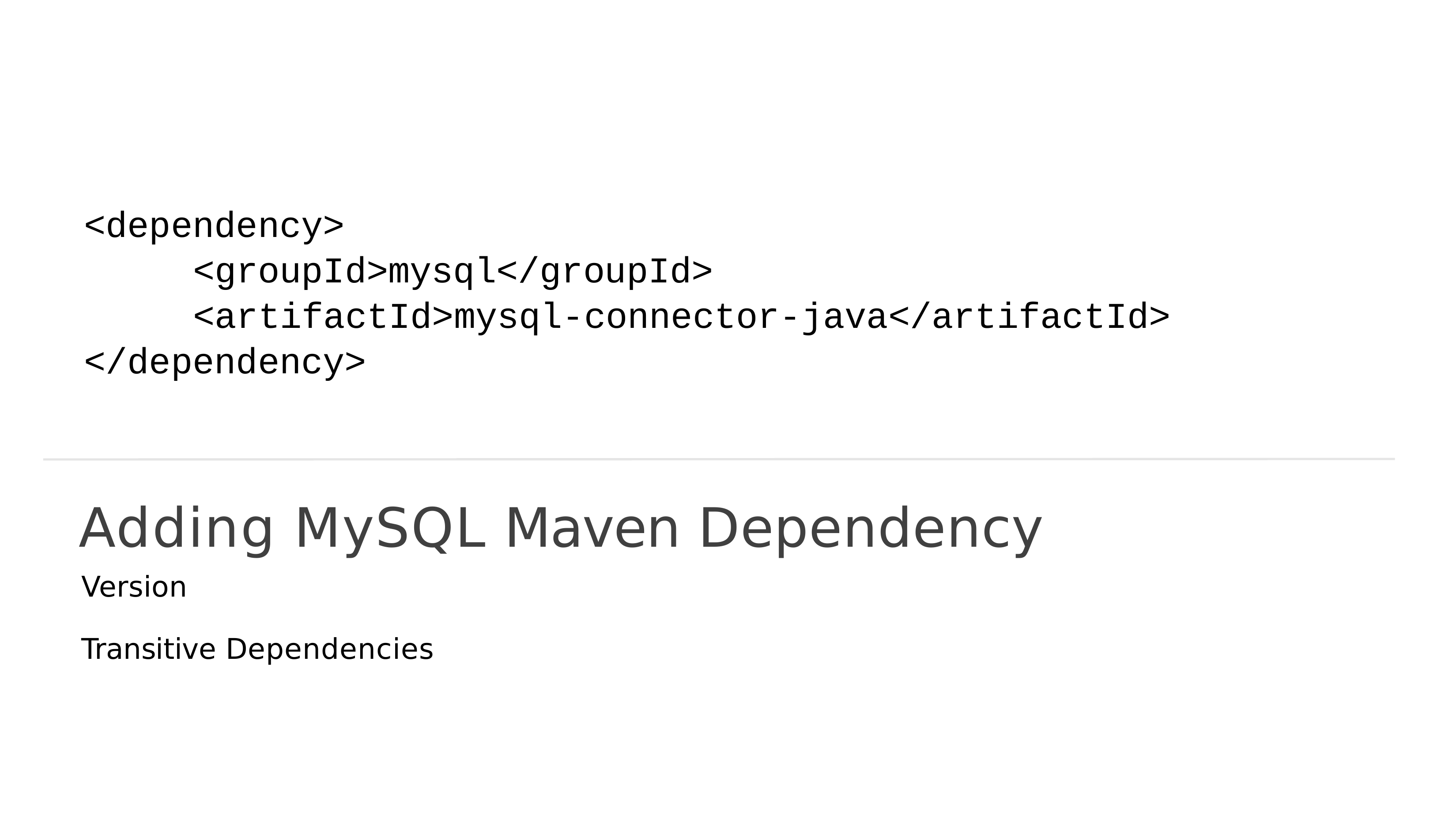

# <dependency>
<groupId>mysql</groupId>
<artifactId>mysql-connector-java</artifactId>
</dependency>

Adding MySQL Maven Dependency
Version
Transitive Dependencies

7